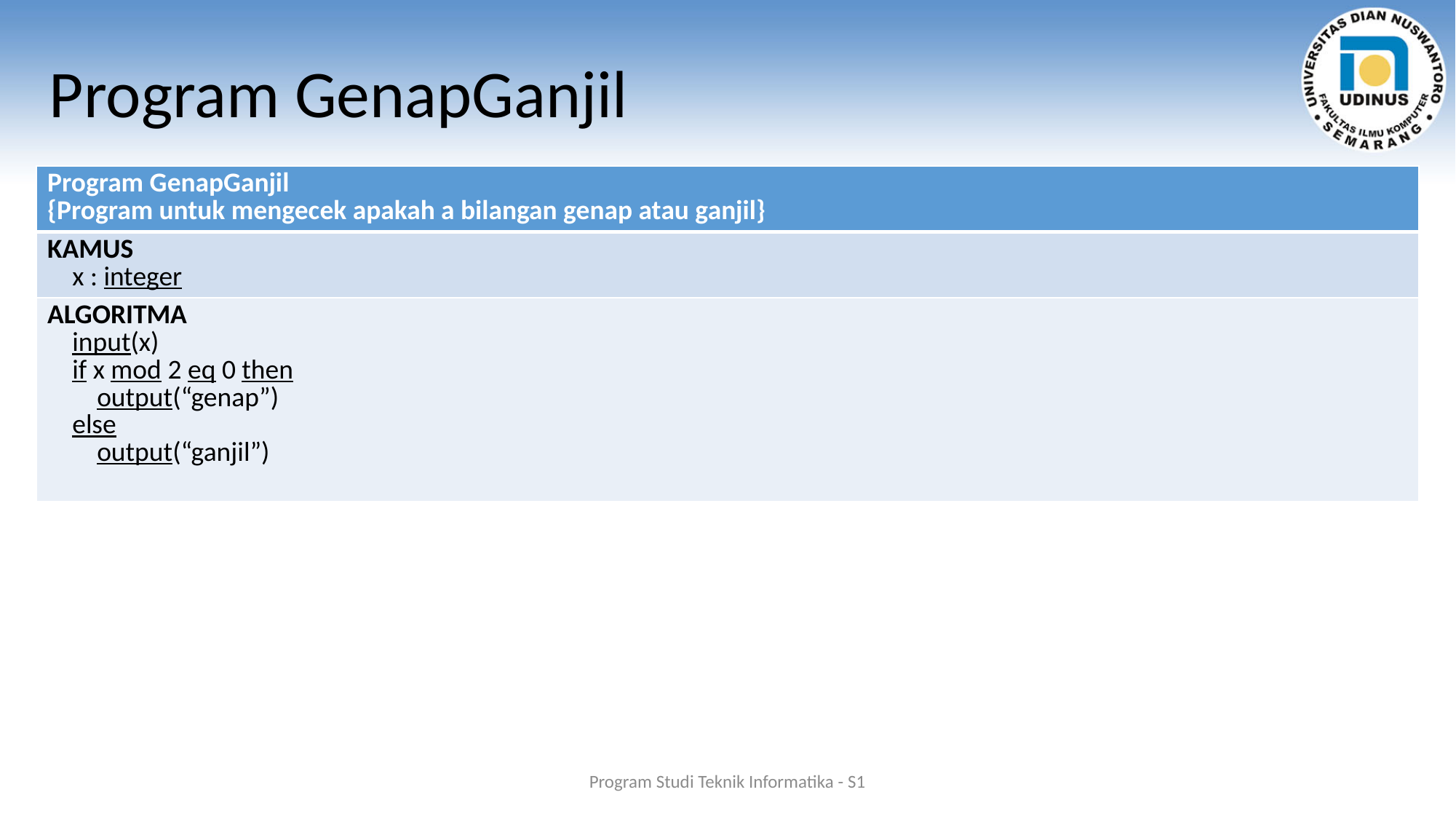

# Program GenapGanjil
| Program GenapGanjil {Program untuk mengecek apakah a bilangan genap atau ganjil} |
| --- |
| KAMUS x : integer |
| ALGORITMA input(x) if x mod 2 eq 0 then output(“genap”) else output(“ganjil”) |
Program Studi Teknik Informatika - S1